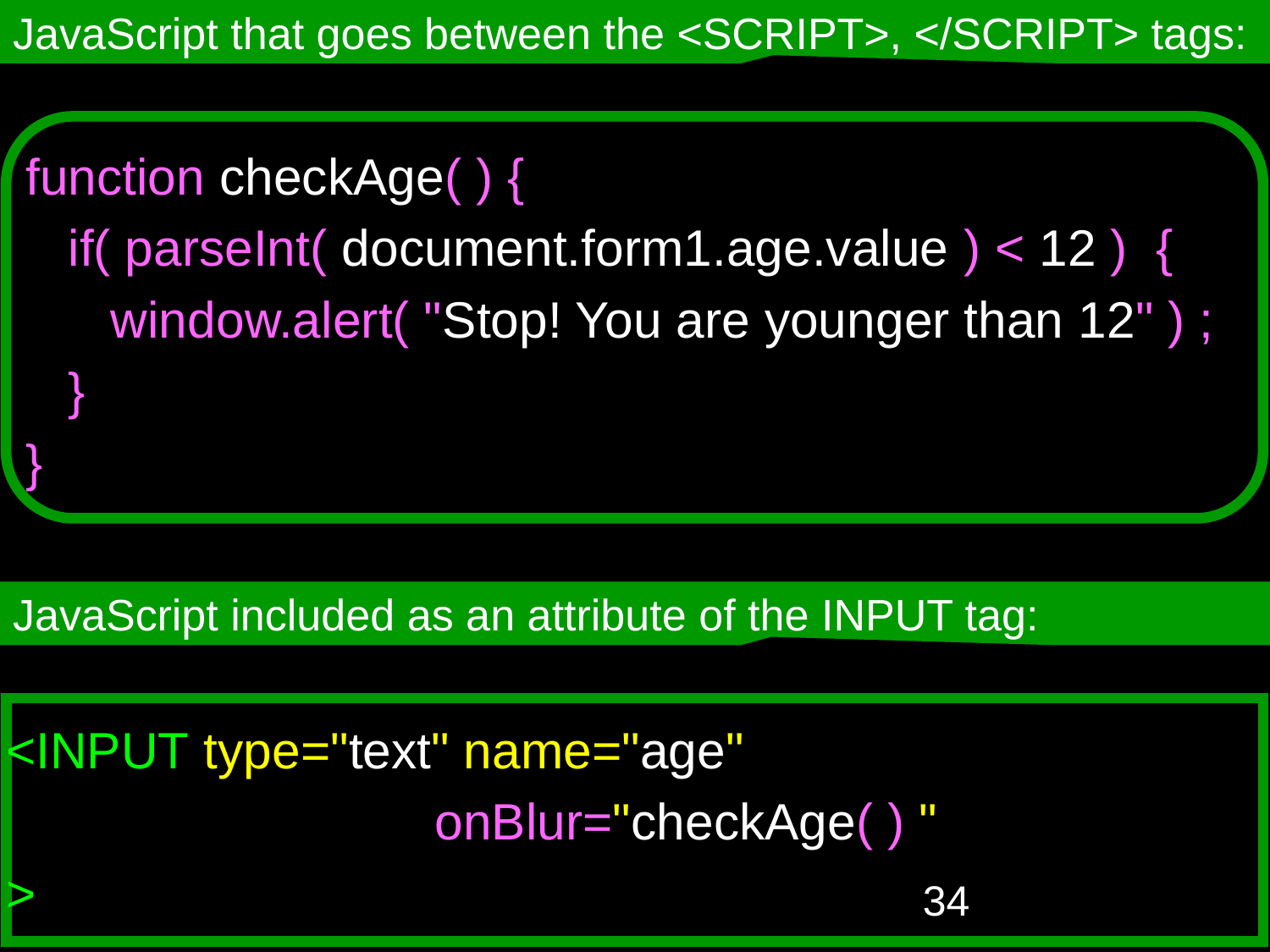

JavaScript that goes between the <SCRIPT>, </SCRIPT> tags:
function checkAge( ) {
   if( parseInt( document.form1.age.value ) < 12 )  {
      window.alert( "Stop! You are younger than 12" ) ;
   }
}
JavaScript included as an attribute of the INPUT tag:
<INPUT type="text" name="age"
				onBlur="checkAge( ) "
>
34